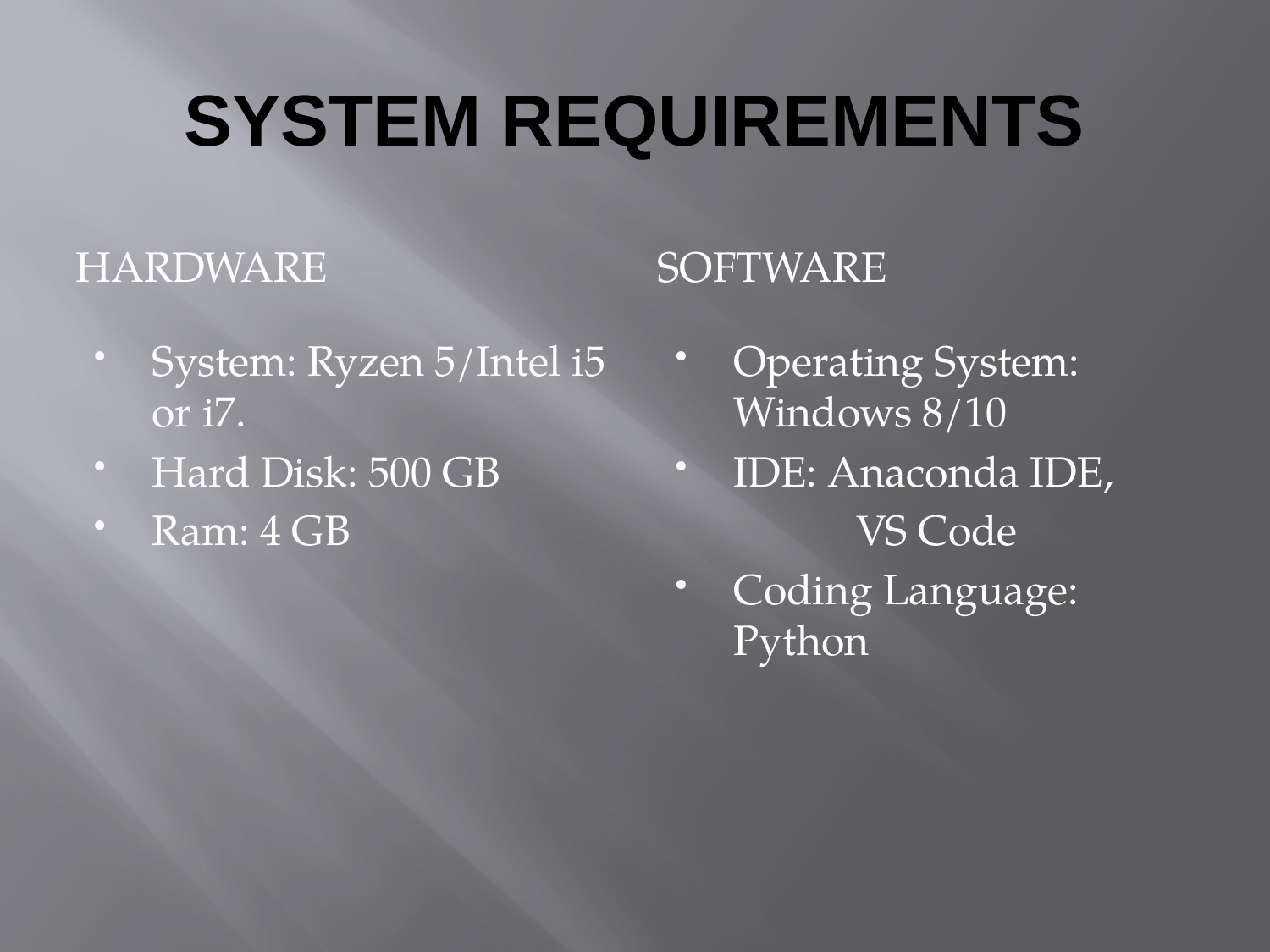

# SYSTEM REQUIREMENTS
HARDWARE
SOFTWARE
System: Ryzen 5/Intel i5 or i7.
Hard Disk: 500 GB
Ram: 4 GB
Operating System: Windows 8/10
IDE: Anaconda IDE,
	     VS Code
Coding Language: Python